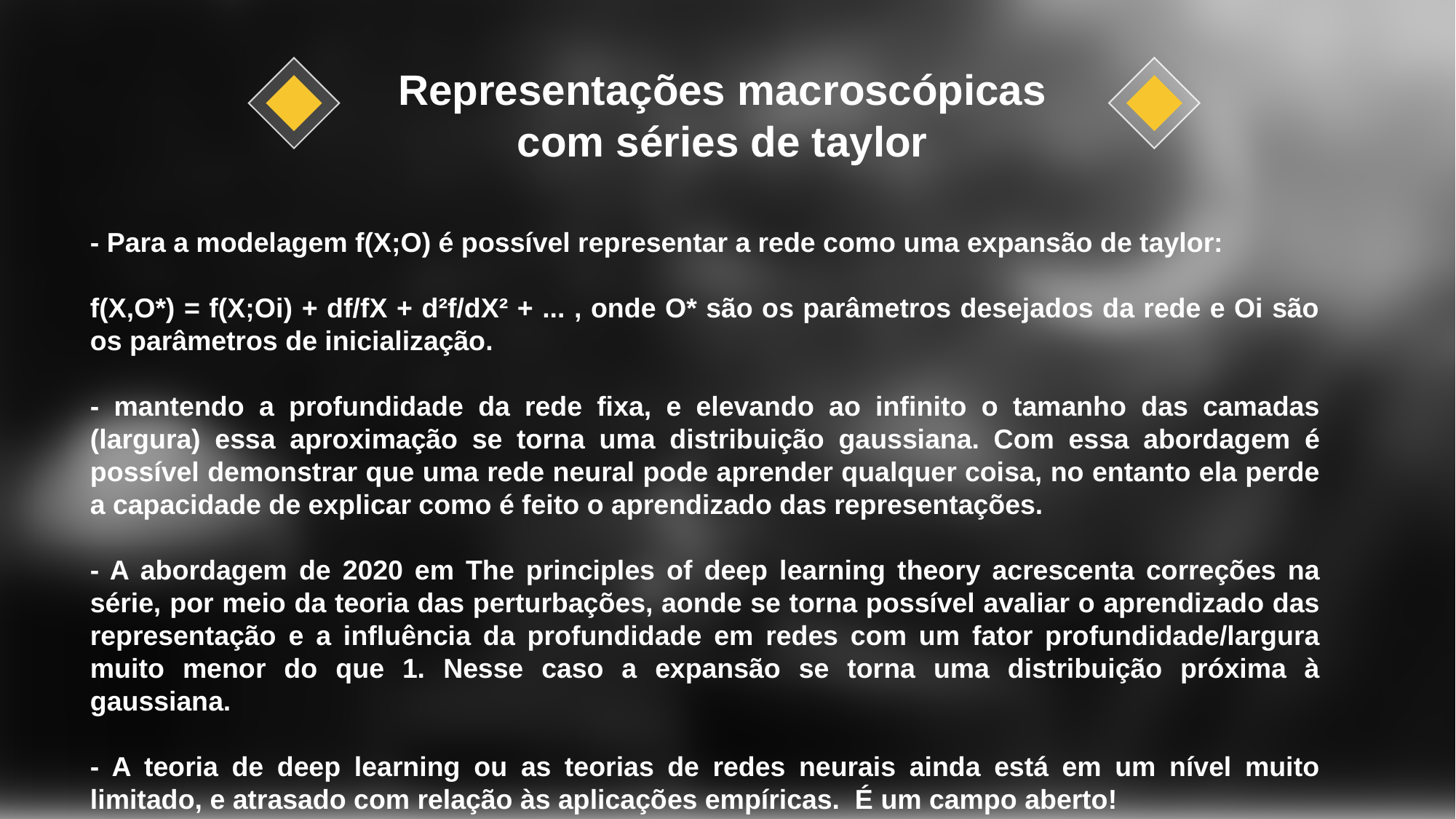

Representações macroscópicas com séries de taylor

- Para a modelagem f(X;O) é possível representar a rede como uma expansão de taylor:

f(X,O*) = f(X;Oi) + df/fX + d²f/dX² + ... , onde O* são os parâmetros desejados da rede e Oi são os parâmetros de inicialização.

- mantendo a profundidade da rede fixa, e elevando ao infinito o tamanho das camadas (largura) essa aproximação se torna uma distribuição gaussiana. Com essa abordagem é possível demonstrar que uma rede neural pode aprender qualquer coisa, no entanto ela perde a capacidade de explicar como é feito o aprendizado das representações.

- A abordagem de 2020 em The principles of deep learning theory acrescenta correções na série, por meio da teoria das perturbações, aonde se torna possível avaliar o aprendizado das representação e a influência da profundidade em redes com um fator profundidade/largura muito menor do que 1. Nesse caso a expansão se torna uma distribuição próxima à gaussiana.

- A teoria de deep learning ou as teorias de redes neurais ainda está em um nível muito limitado, e atrasado com relação às aplicações empíricas.  É um campo aberto!